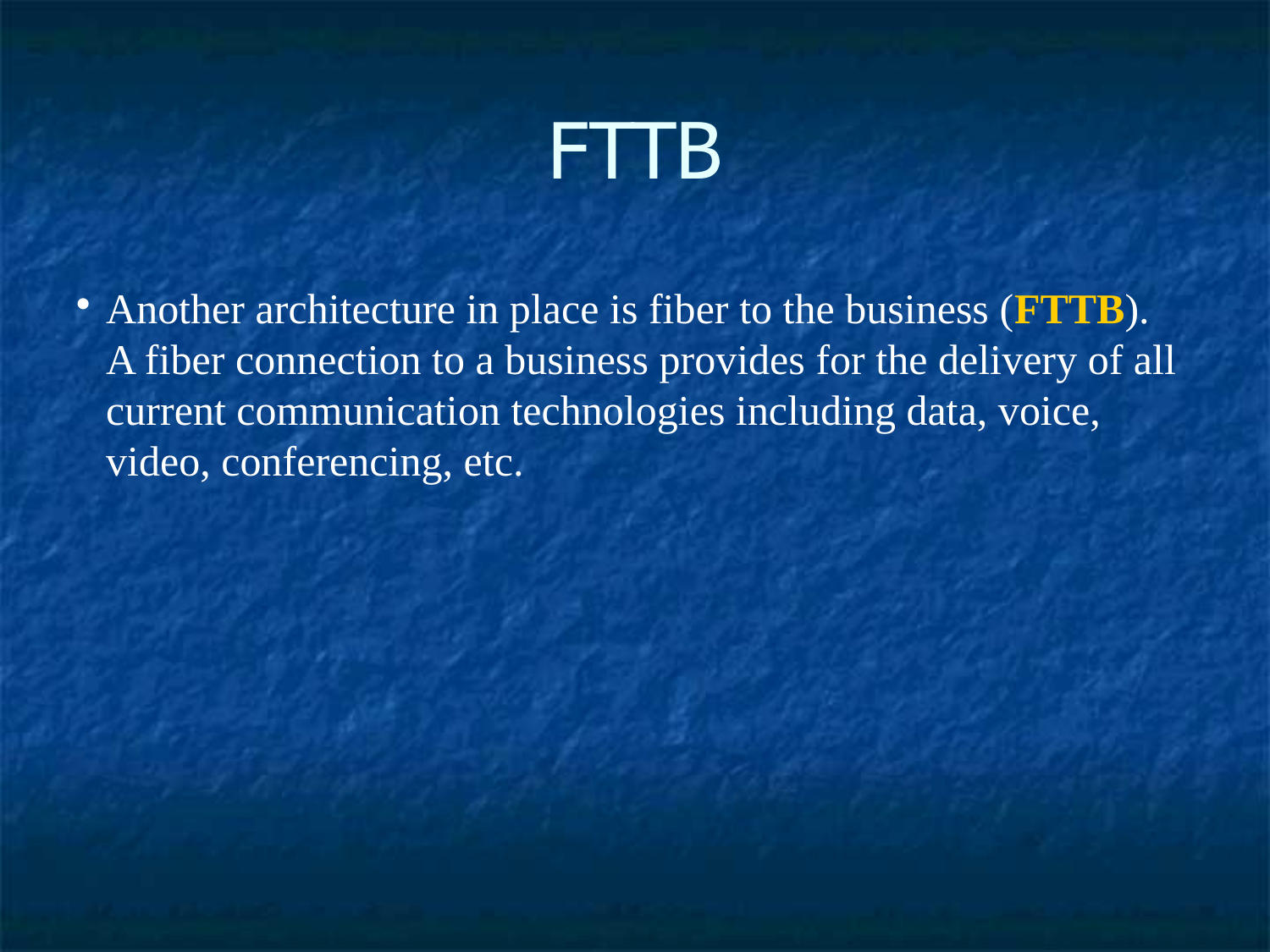

FTTB
Another architecture in place is fiber to the business (FTTB).  A fiber connection to a business provides for the delivery of all current communication technologies including data, voice, video, conferencing, etc.